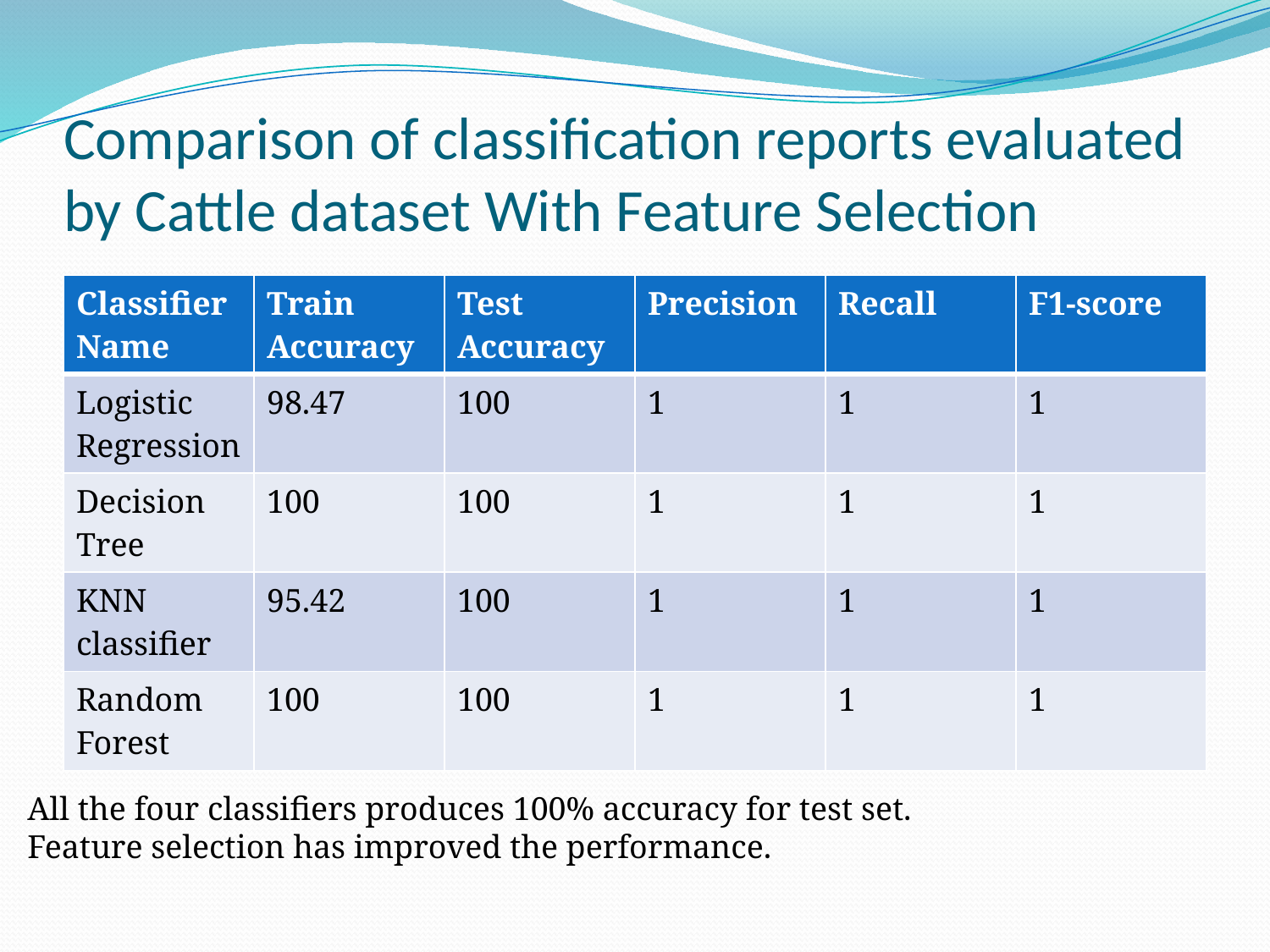

# Comparison of classification reports evaluated by Cattle dataset With Feature Selection
| Classifier Name | Train Accuracy | Test Accuracy | Precision | Recall | F1-score |
| --- | --- | --- | --- | --- | --- |
| Logistic Regression | 98.47 | 100 | 1 | 1 | 1 |
| Decision Tree | 100 | 100 | 1 | 1 | 1 |
| KNN classifier | 95.42 | 100 | 1 | 1 | 1 |
| Random Forest | 100 | 100 | 1 | 1 | 1 |
All the four classifiers produces 100% accuracy for test set.
Feature selection has improved the performance.